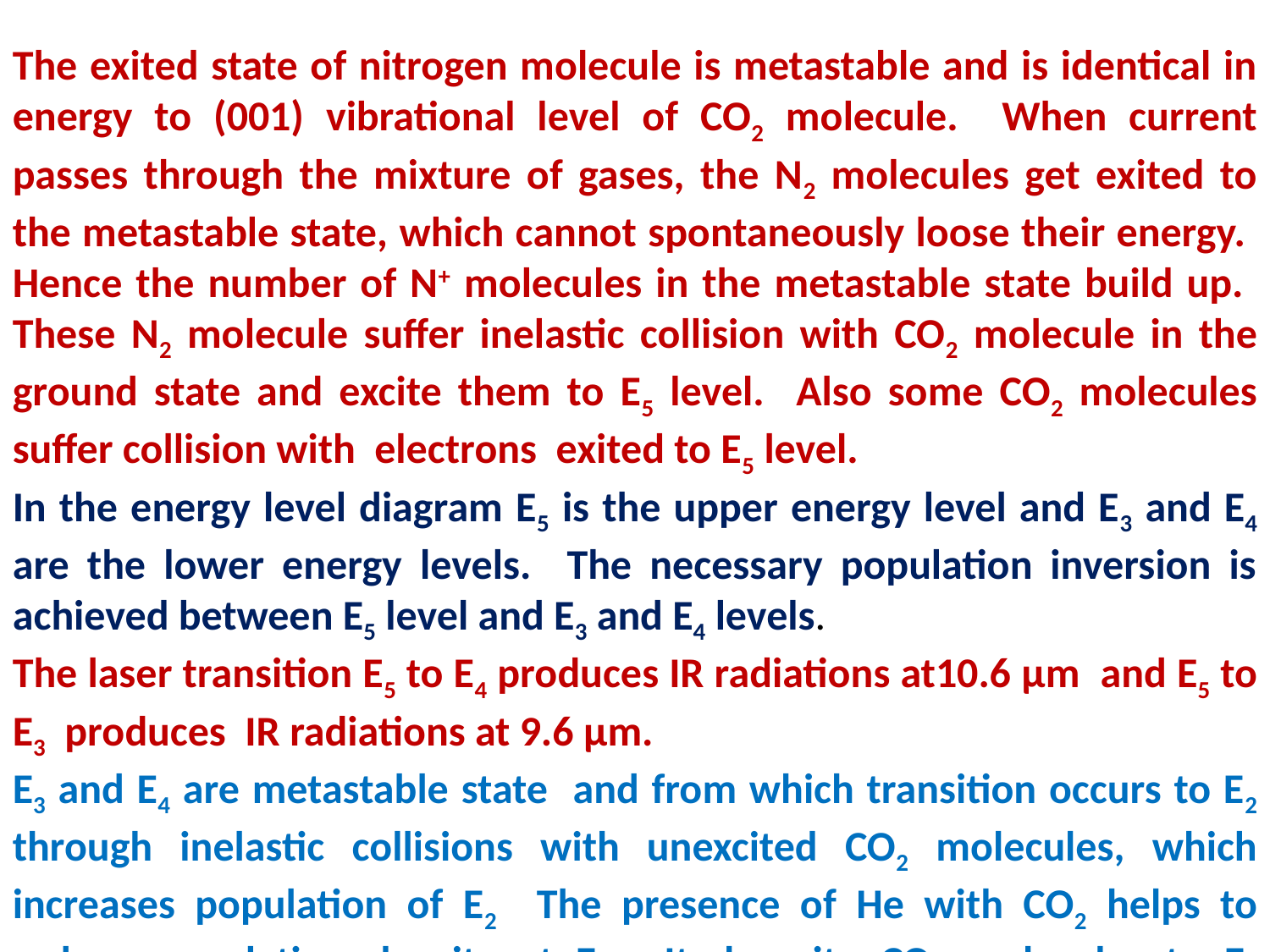

The exited state of nitrogen molecule is metastable and is identical in energy to (001) vibrational level of CO2 molecule.  When current passes through the mixture of gases, the N2 molecules get exited to the metastable state, which cannot spontaneously loose their energy.  Hence the number of N+ molecules in the metastable state build up.  These N2 molecule suffer inelastic collision with CO2 molecule in the ground state and excite them to E5 level.  Also some CO2 molecules suffer collision with  electrons  exited to E5 level.
In the energy level diagram E5 is the upper energy level and E3 and E4 are the lower energy levels.  The necessary population inversion is achieved between E5 level and E3 and E4 levels.
The laser transition E5 to E4 produces IR radiations at10.6 μm  and E5 to E3  produces  IR radiations at 9.6 μm.
E3 and E4 are metastable state  and from which transition occurs to E2 through inelastic collisions with unexcited CO2 molecules, which increases population of E2  The presence of He with CO2 helps to reduce population density at E2.  It deexcite CO2 molecules to E1 through inelastic collision